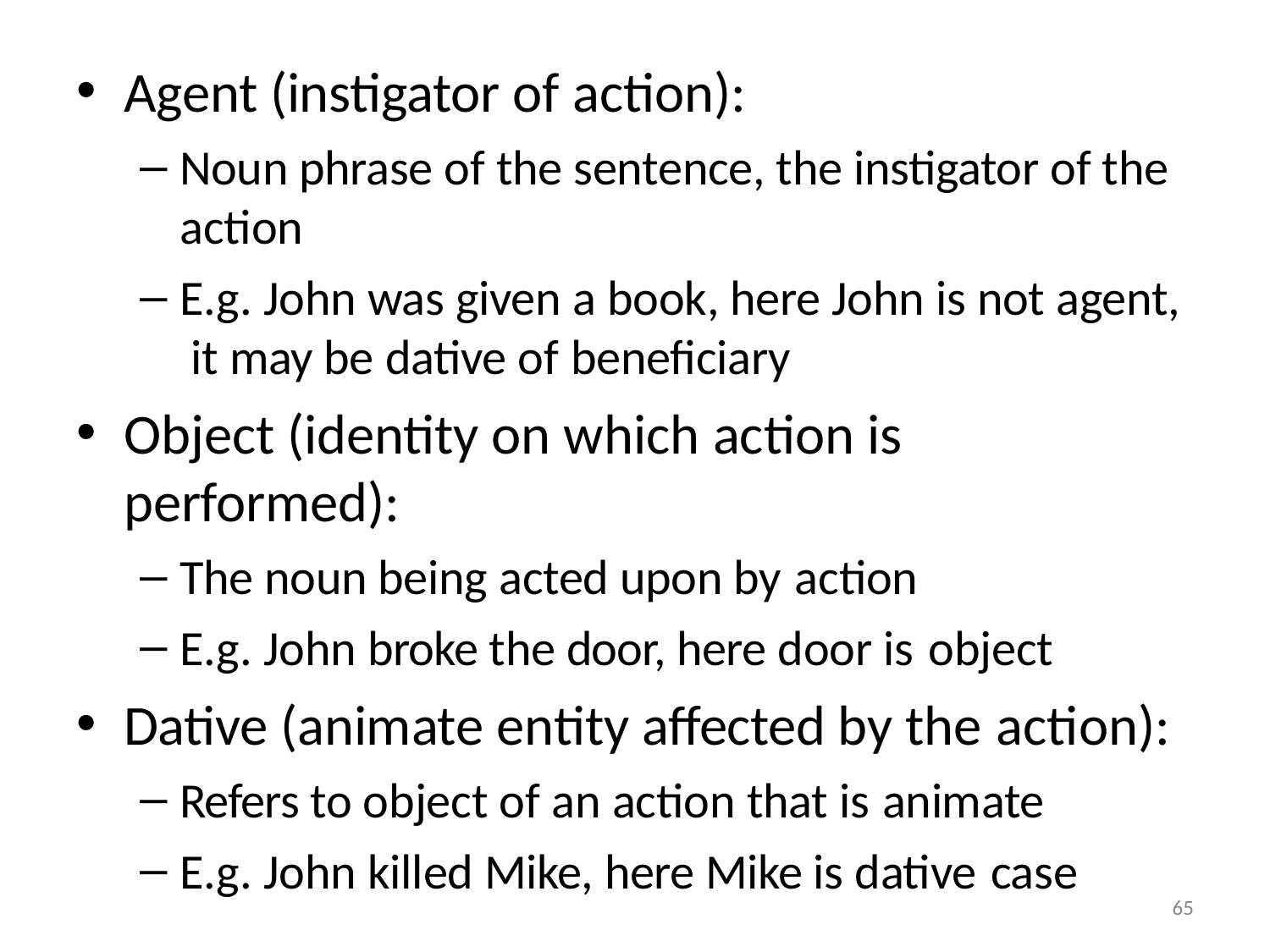

Agent (instigator of action):
Noun phrase of the sentence, the instigator of the  action
E.g. John was given a book, here John is not agent,  it may be dative of beneficiary
Object (identity on which action is performed):
The noun being acted upon by action
E.g. John broke the door, here door is object
Dative (animate entity affected by the action):
Refers to object of an action that is animate
E.g. John killed Mike, here Mike is dative case
65